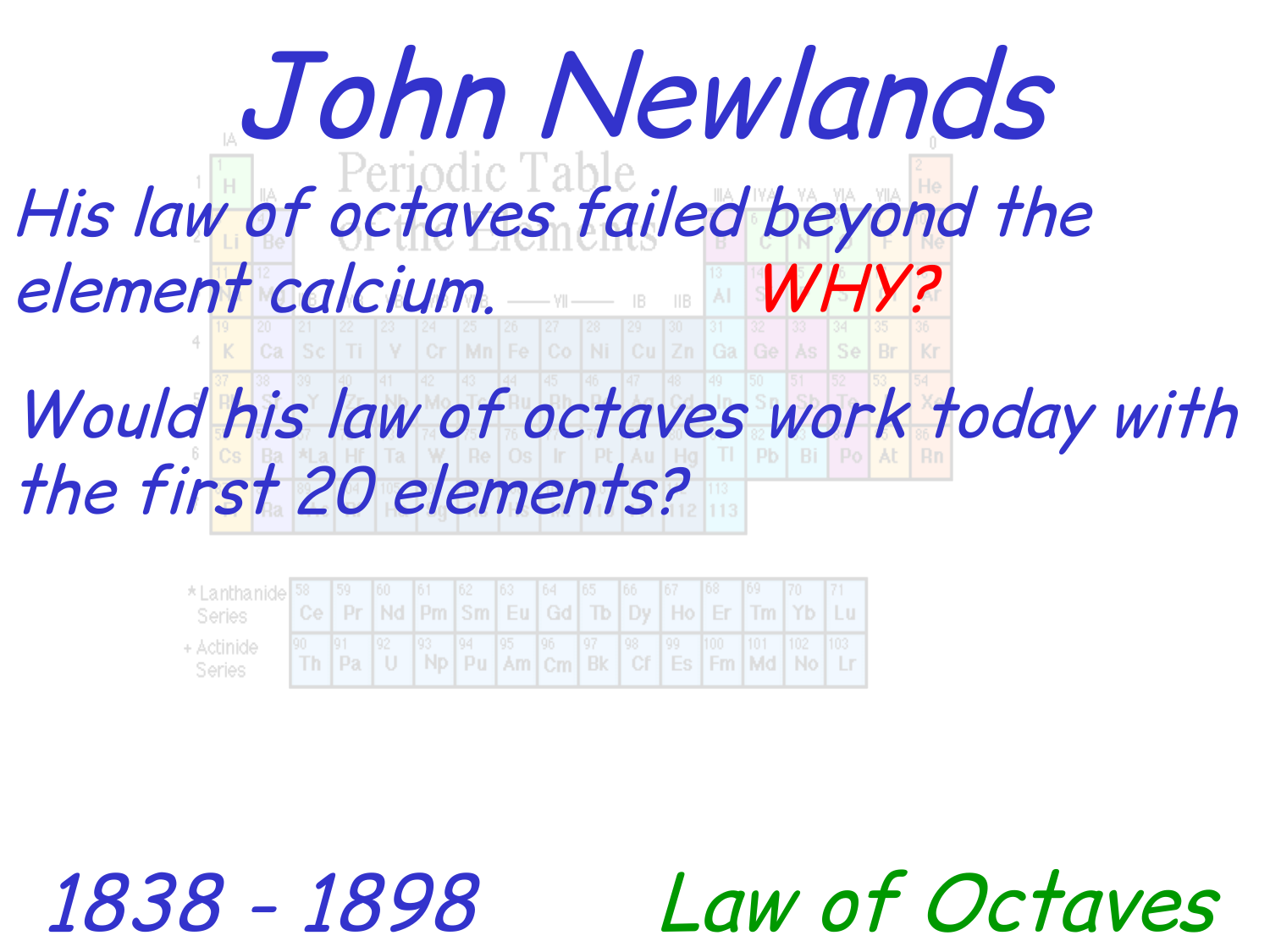

# John Newlands
His law of octaves failed beyond the element calcium.
WHY?
Would his law of octaves work today with the first 20 elements?
1838 - 1898
Law of Octaves